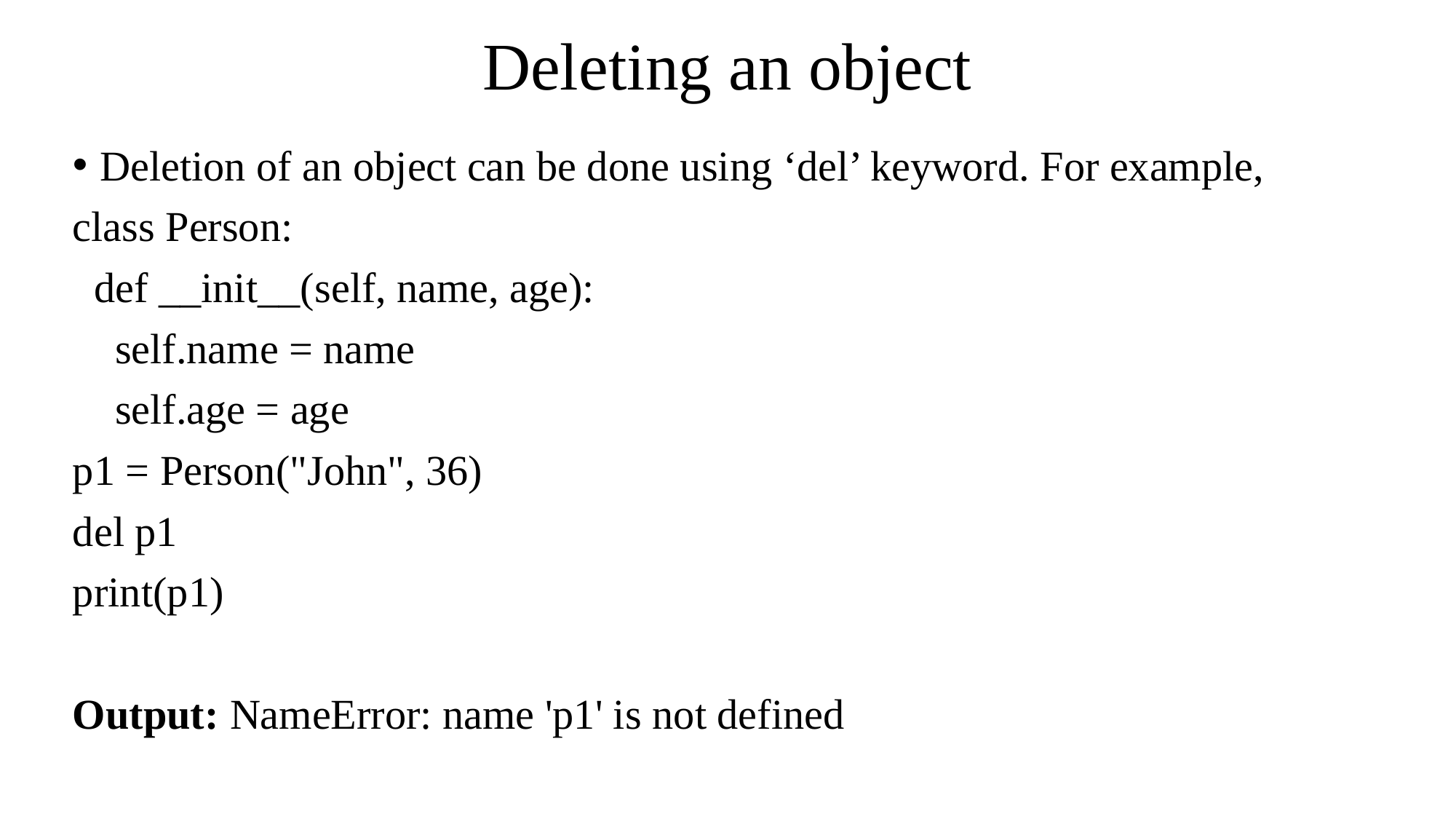

# Deleting an object
Deletion of an object can be done using ‘del’ keyword. For example,
class Person:
  def __init__(self, name, age):
    self.name = name
    self.age = age
p1 = Person("John", 36)
del p1
print(p1)

Output: NameError: name 'p1' is not defined